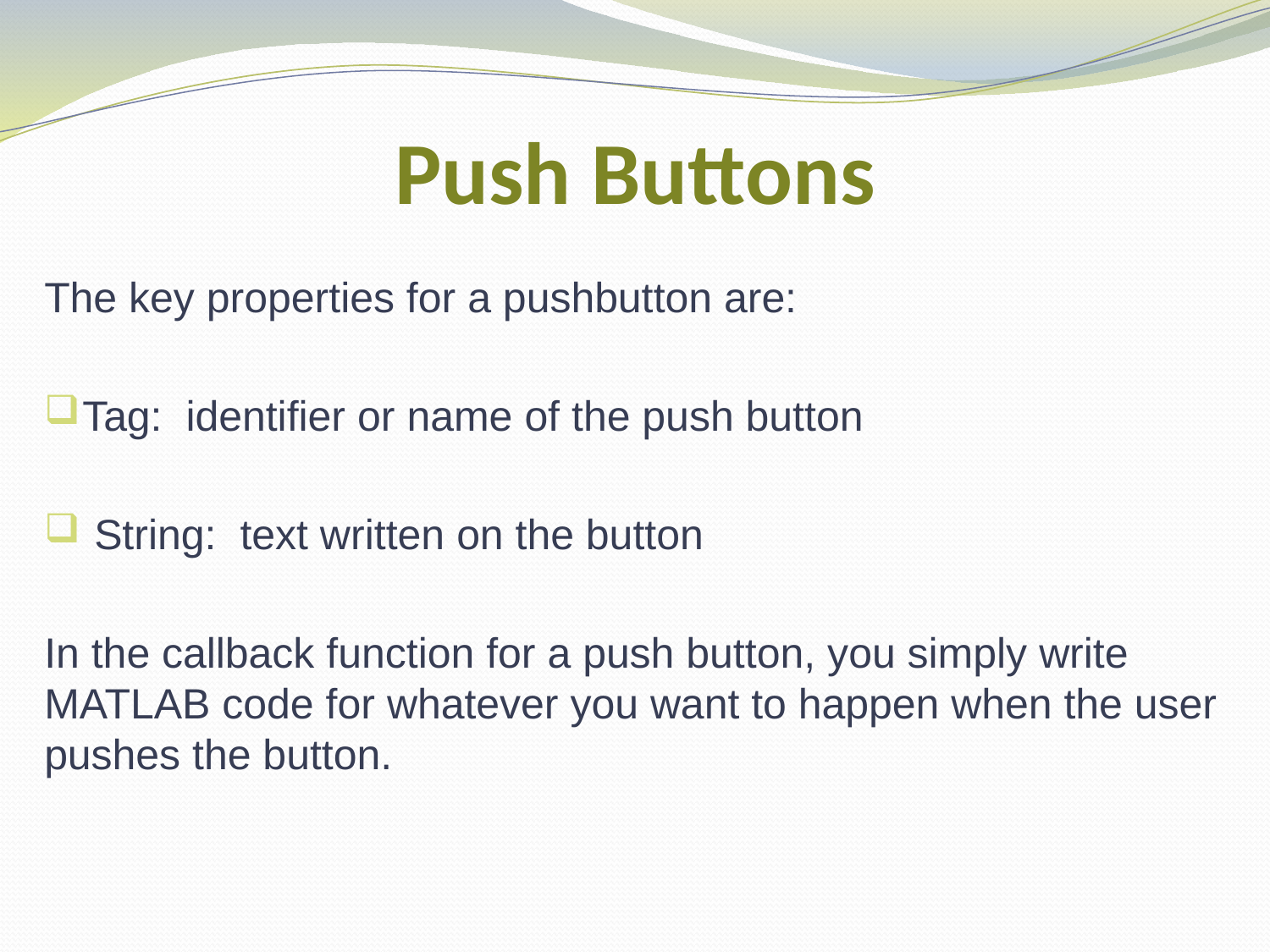

# Push Buttons
The key properties for a pushbutton are:

Tag:  identifier or name of the push button

 String:  text written on the button

In the callback function for a push button, you simply write MATLAB code for whatever you want to happen when the user pushes the button.